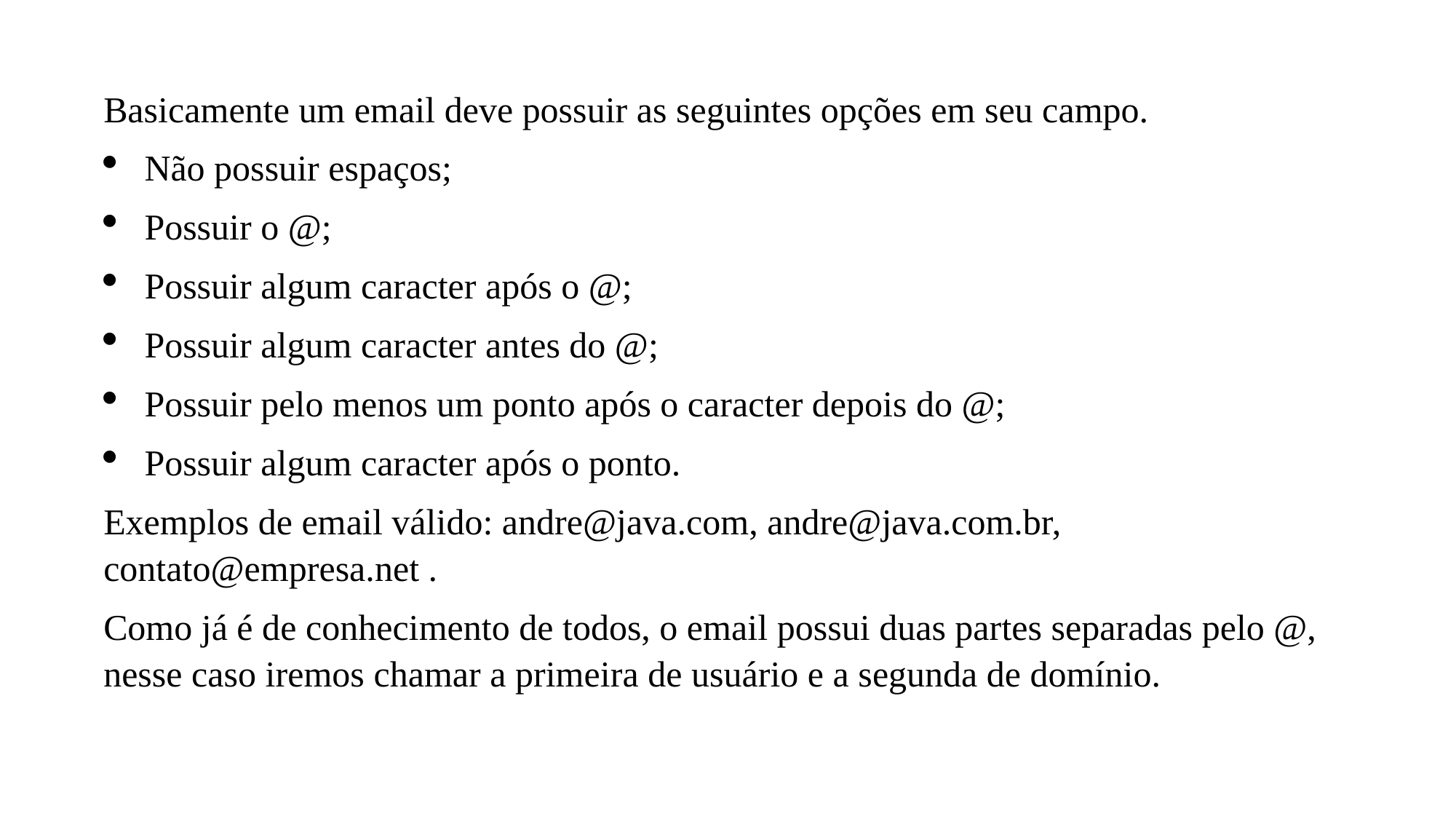

Basicamente um email deve possuir as seguintes opções em seu campo.
Não possuir espaços;
Possuir o @;
Possuir algum caracter após o @;
Possuir algum caracter antes do @;
Possuir pelo menos um ponto após o caracter depois do @;
Possuir algum caracter após o ponto.
Exemplos de email válido: andre@java.com, andre@java.com.br, contato@empresa.net .
Como já é de conhecimento de todos, o email possui duas partes separadas pelo @, nesse caso iremos chamar a primeira de usuário e a segunda de domínio.